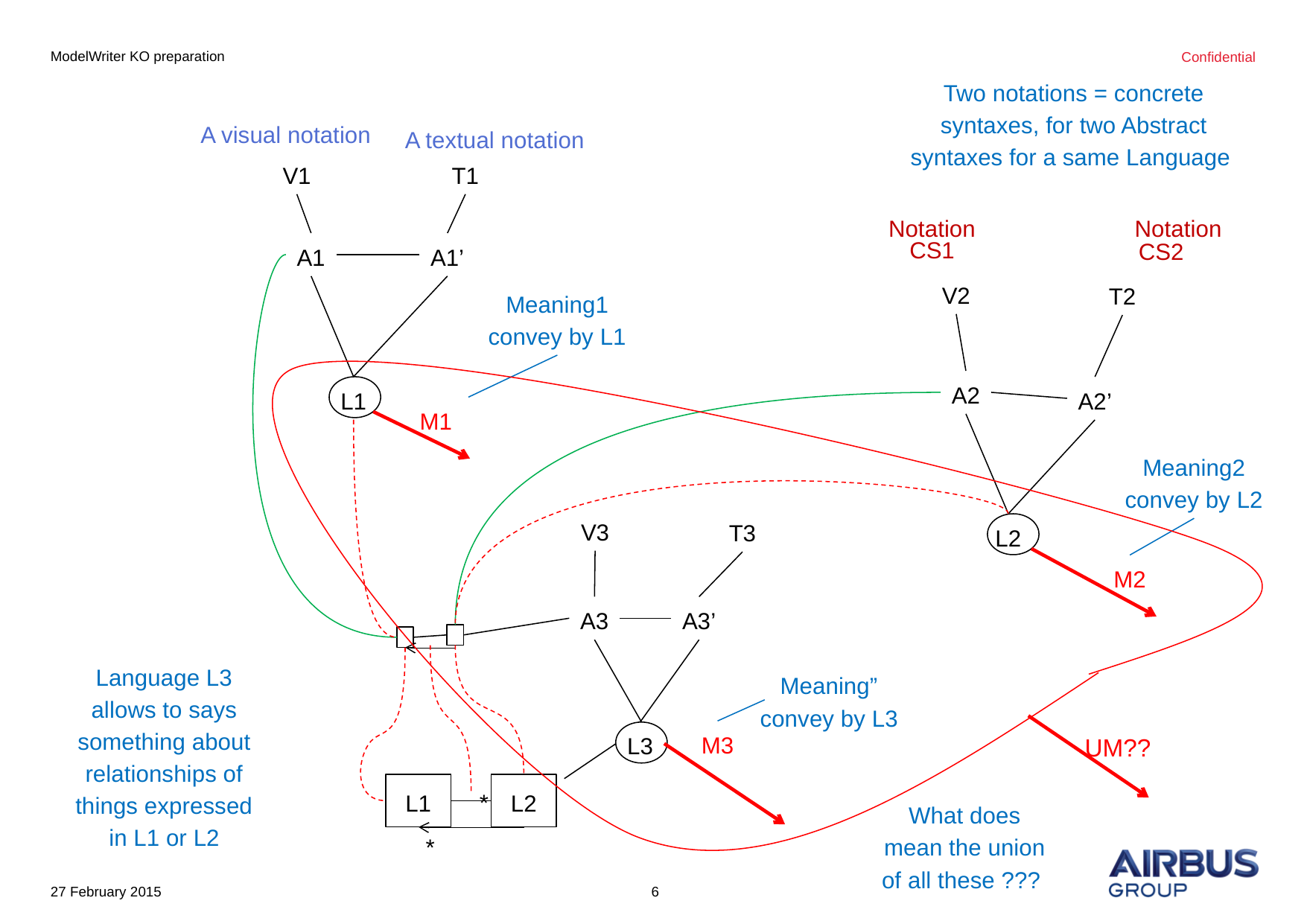

ModelWriter KO preparation
Two notations = concrete syntaxes, for two Abstract syntaxes for a same Language
A visual notation
A textual notation
V1
T1
Notation
Notation
CS1
CS2
A1
A1’
V2
T2
Meaning1 convey by L1

A2
L1

A2’
M1

Meaning2 convey by L2
V3
T3
L2

M2
A3
A3’

Language L3 allows to says something about relationships of things expressed in L1 or L2
Meaning” convey by L3
M3
L3

UM??
L2
L1
*
What does mean the union of all these ???
*
6
27 February 2015